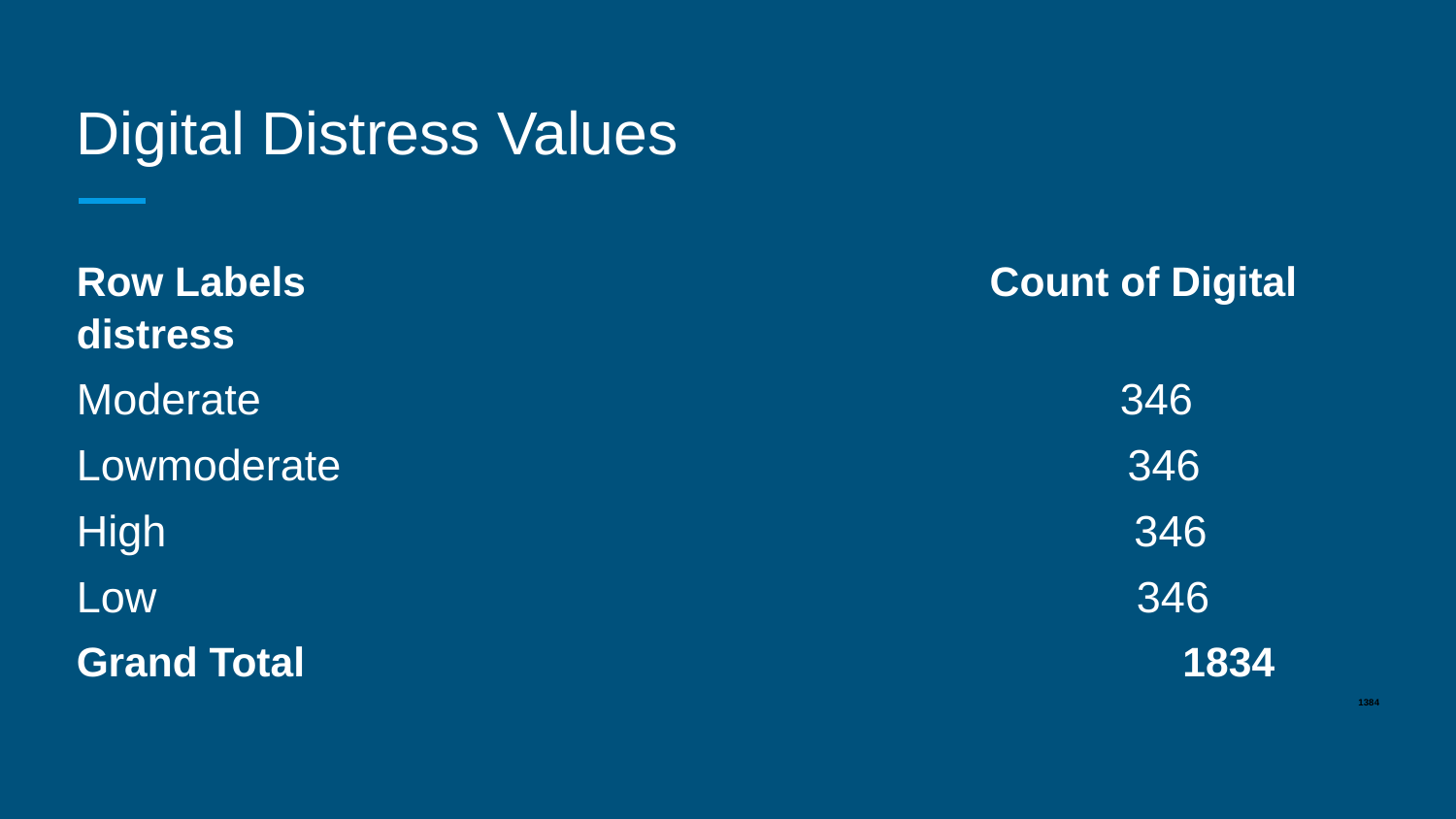

# Digital Distress Values
Row Labels                                                            Count of Digital distress
Moderate                                                                       346
Lowmoderate                                                                 346
High                                                                                346
Low                                                                                 346
Grand Total                                                                             1834
1384